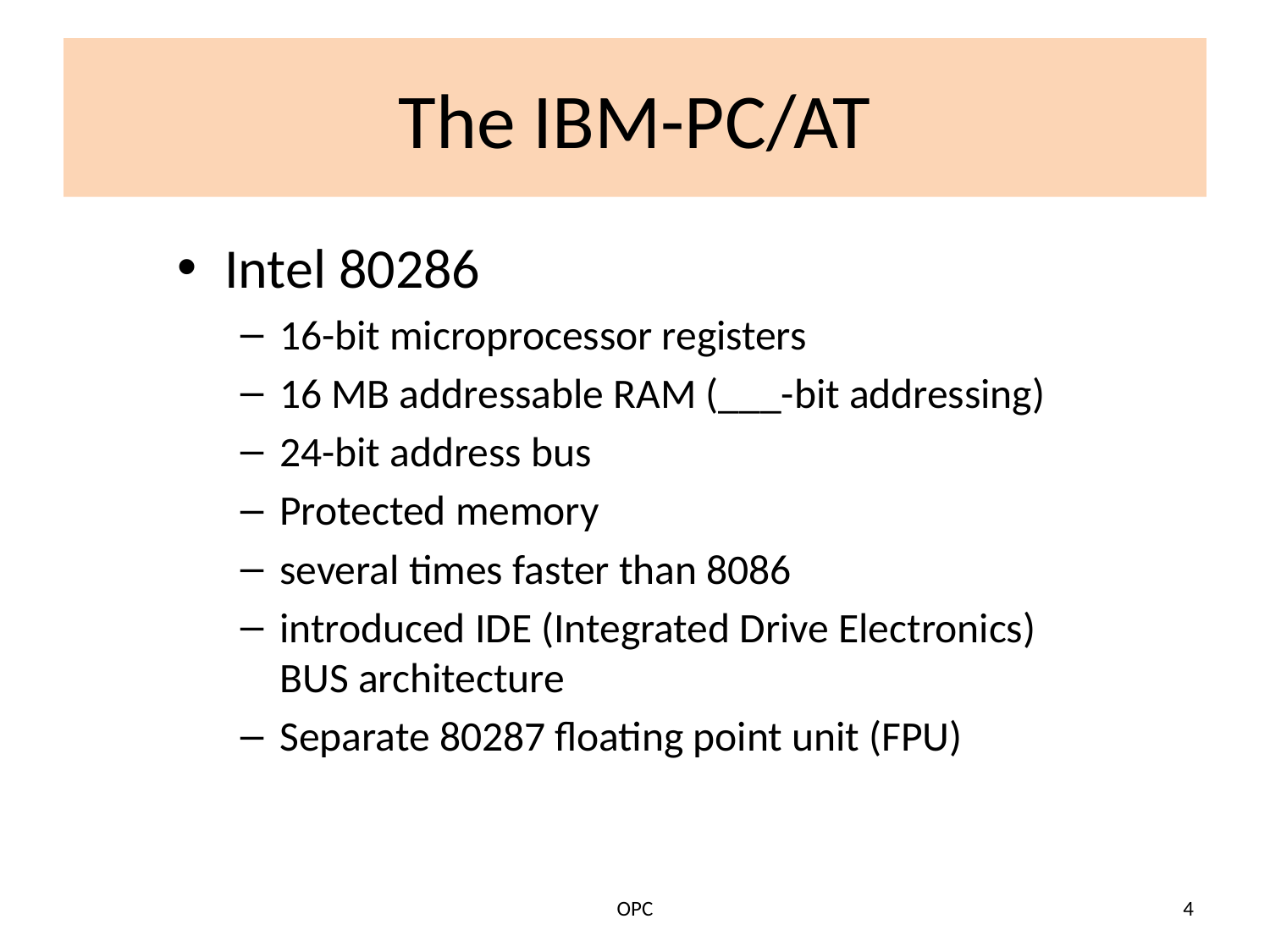

# The IBM-PC/AT
Intel 80286
16-bit microprocessor registers
16 MB addressable RAM (___-bit addressing)
24-bit address bus
Protected memory
several times faster than 8086
introduced IDE (Integrated Drive Electronics) BUS architecture
Separate 80287 floating point unit (FPU)
OPC
4